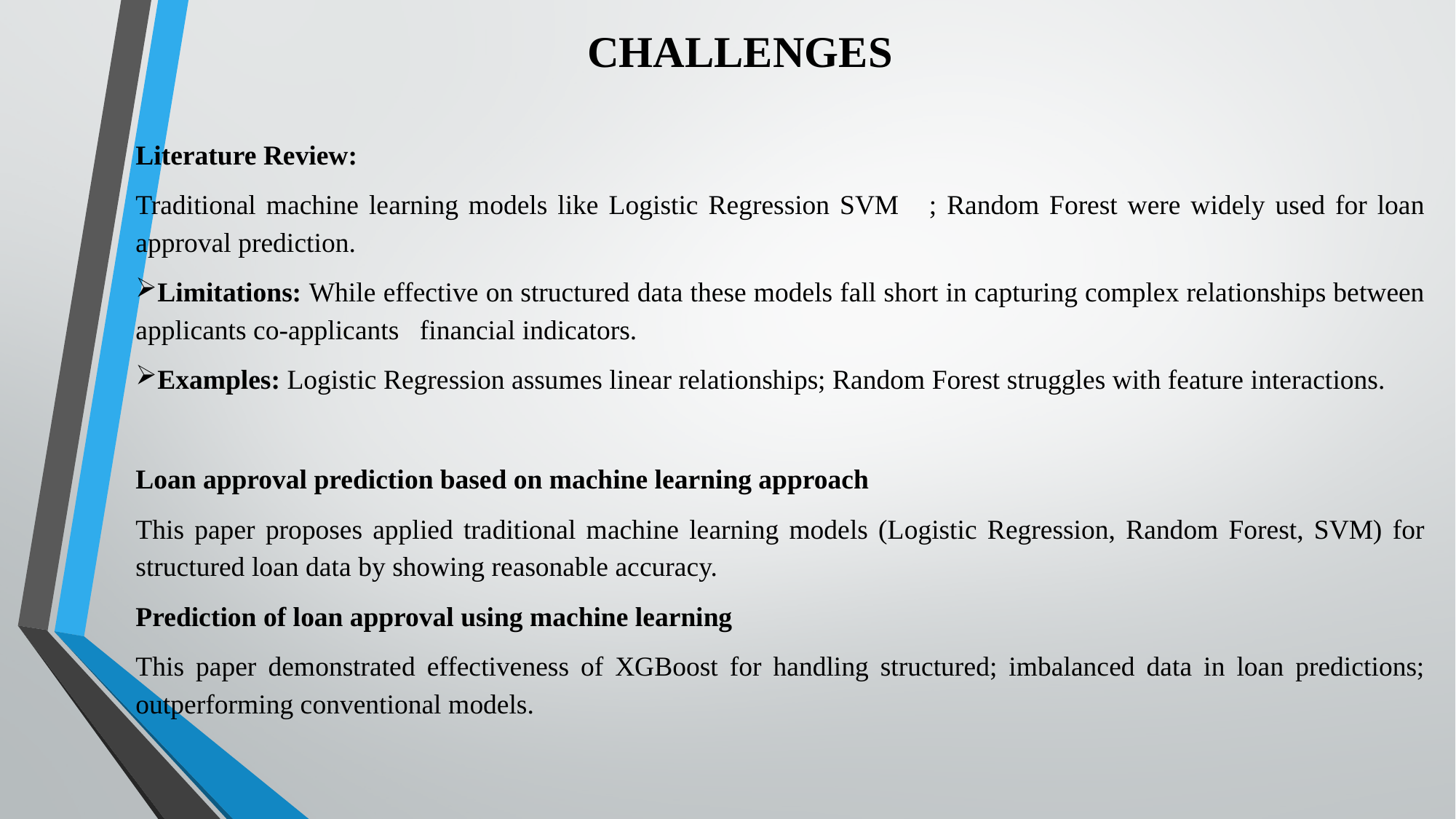

# CHALLENGES
Literature Review:
Traditional machine learning models like Logistic Regression SVM   ; Random Forest were widely used for loan approval prediction.
Limitations: While effective on structured data these models fall short in capturing complex relationships between applicants co-applicants   financial indicators.
Examples: Logistic Regression assumes linear relationships; Random Forest struggles with feature interactions.

Loan approval prediction based on machine learning approach
This paper proposes applied traditional machine learning models (Logistic Regression, Random Forest, SVM) for structured loan data by showing reasonable accuracy.
Prediction of loan approval using machine learning
This paper demonstrated effectiveness of XGBoost for handling structured; imbalanced data in loan predictions; outperforming conventional models.